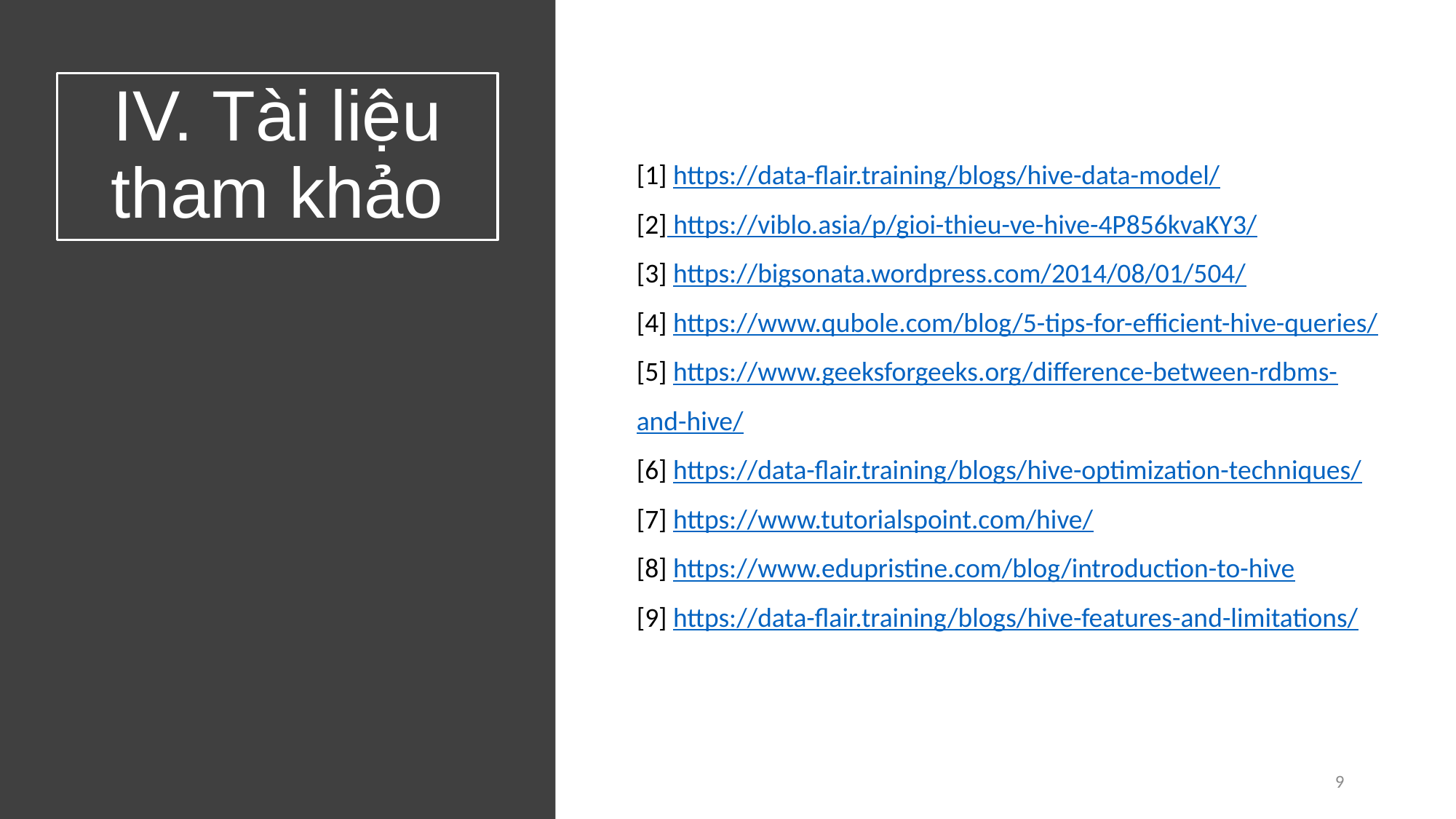

# IV. Tài liệu tham khảo
[1] https://data-flair.training/blogs/hive-data-model/
[2] https://viblo.asia/p/gioi-thieu-ve-hive-4P856kvaKY3/
[3] https://bigsonata.wordpress.com/2014/08/01/504/
[4] https://www.qubole.com/blog/5-tips-for-efficient-hive-queries/
[5] https://www.geeksforgeeks.org/difference-between-rdbms-and-hive/
[6] https://data-flair.training/blogs/hive-optimization-techniques/
[7] https://www.tutorialspoint.com/hive/
[8] https://www.edupristine.com/blog/introduction-to-hive
[9] https://data-flair.training/blogs/hive-features-and-limitations/
9